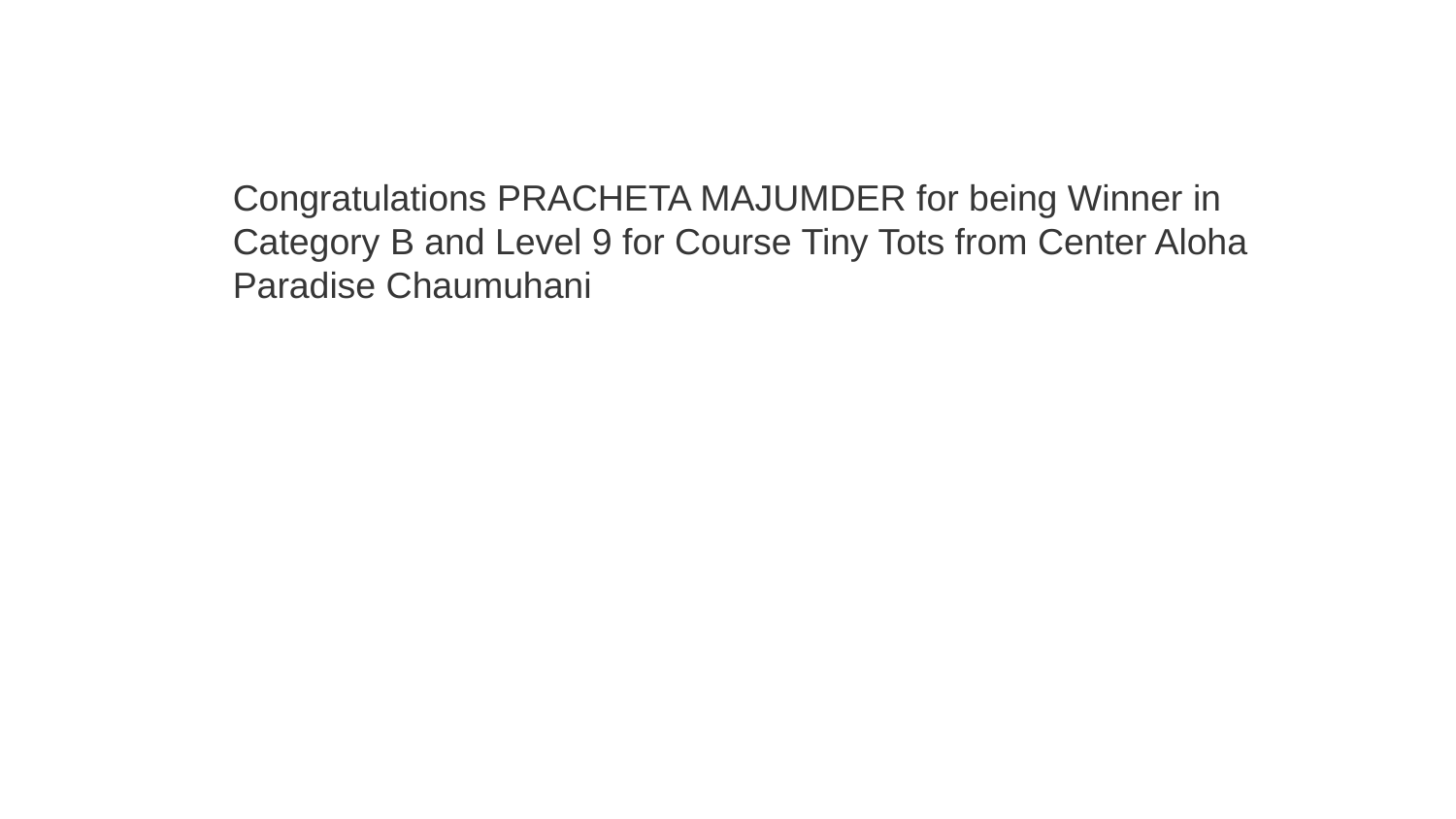

Congratulations PRACHETA MAJUMDER for being Winner in Category B and Level 9 for Course Tiny Tots from Center Aloha Paradise Chaumuhani